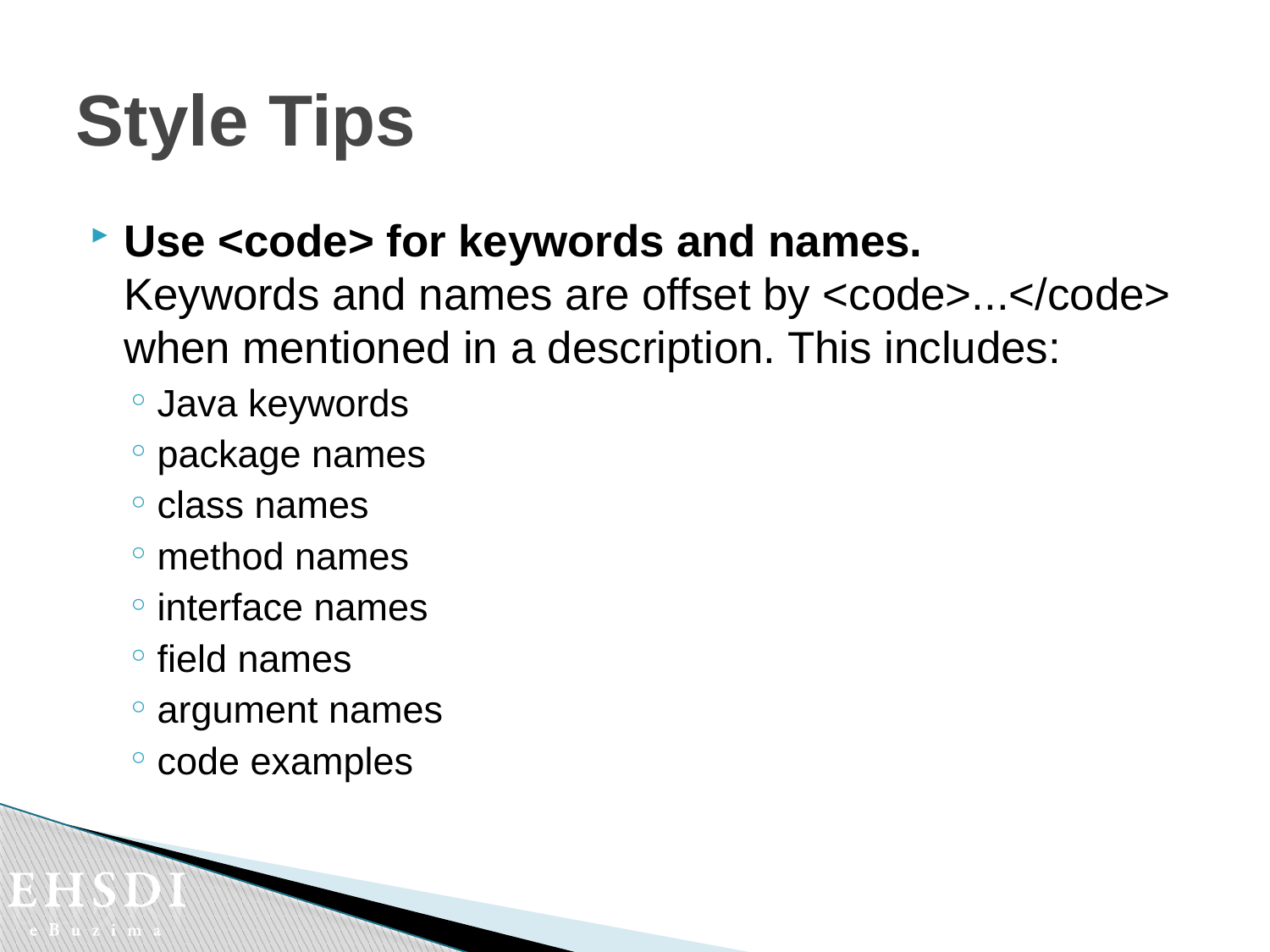

# Style Tips
Use <code> for keywords and names.
Keywords and names are offset by <code>...</code> when mentioned in a description. This includes:
Java keywords
package names
class names
method names
interface names
field names
argument names
code examples